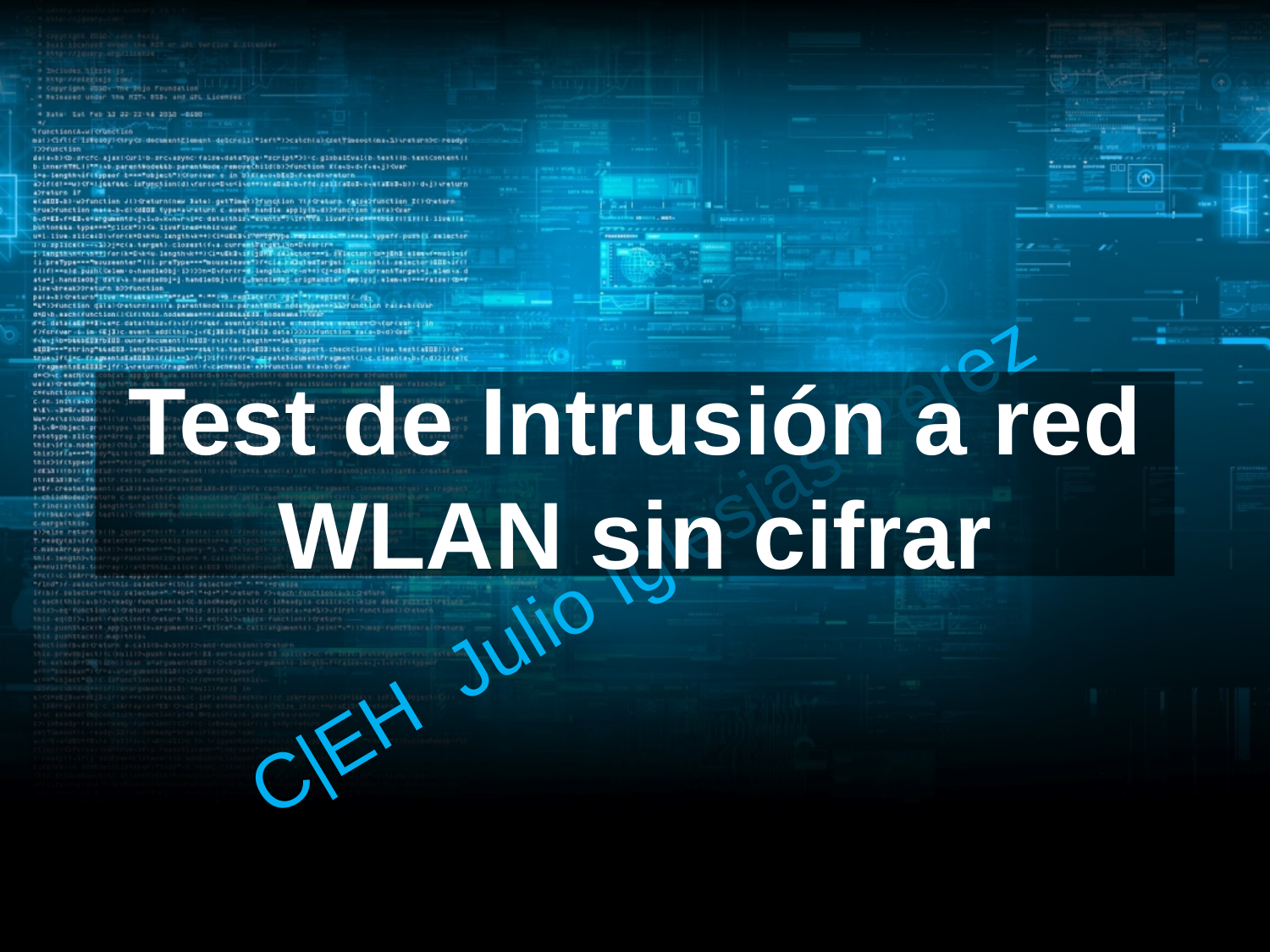

# Test de Intrusión a red WLAN sin cifrar
C|EH  Julio Iglesias Pérez